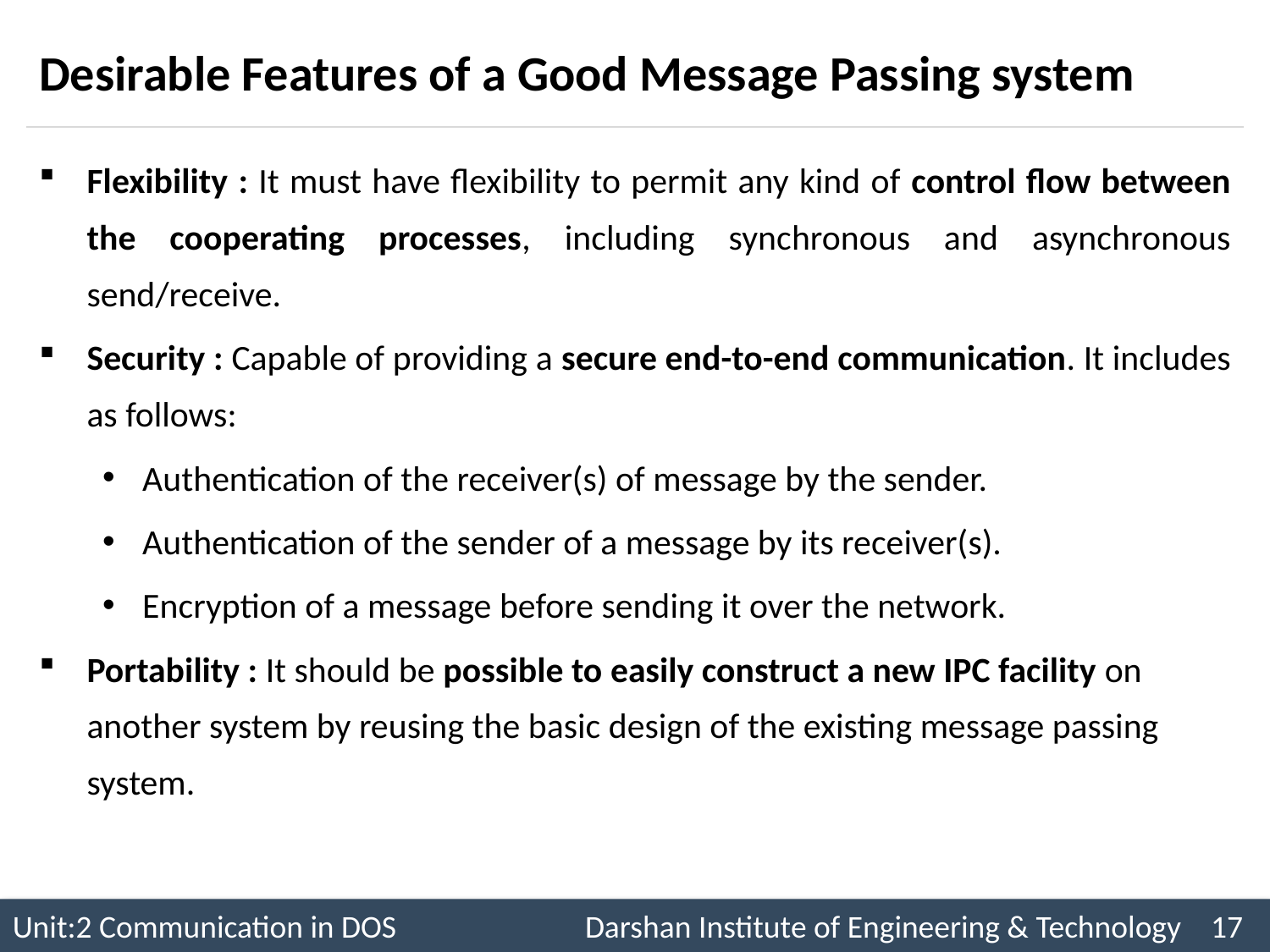

# Desirable Features of a Good Message Passing system
Flexibility : It must have flexibility to permit any kind of control flow between the cooperating processes, including synchronous and asynchronous send/receive.
Security : Capable of providing a secure end-to-end communication. It includes as follows:
Authentication of the receiver(s) of message by the sender.
Authentication of the sender of a message by its receiver(s).
Encryption of a message before sending it over the network.
Portability : It should be possible to easily construct a new IPC facility on another system by reusing the basic design of the existing message passing system.